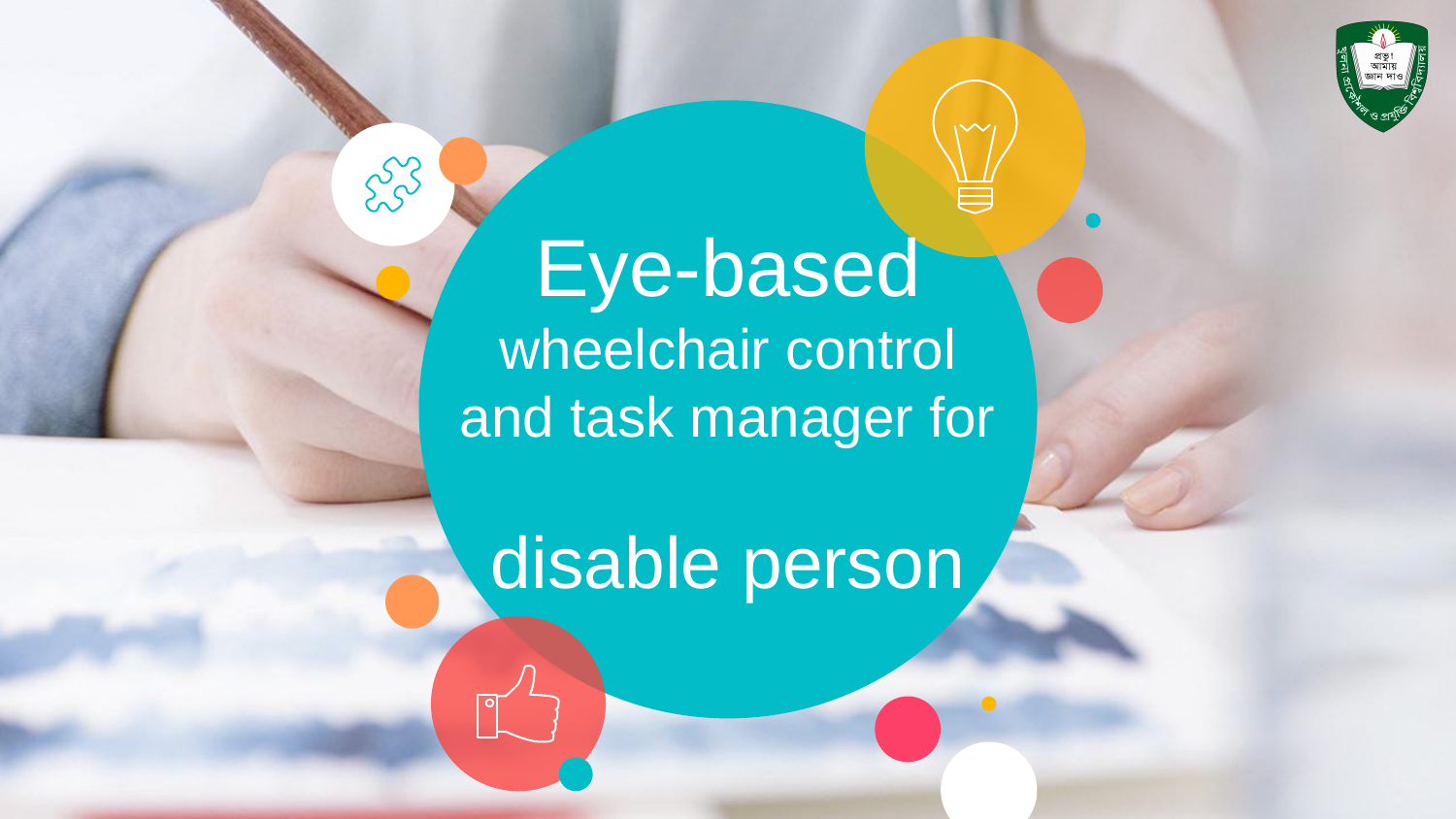

# Eye-based wheelchair control and task manager for disable person